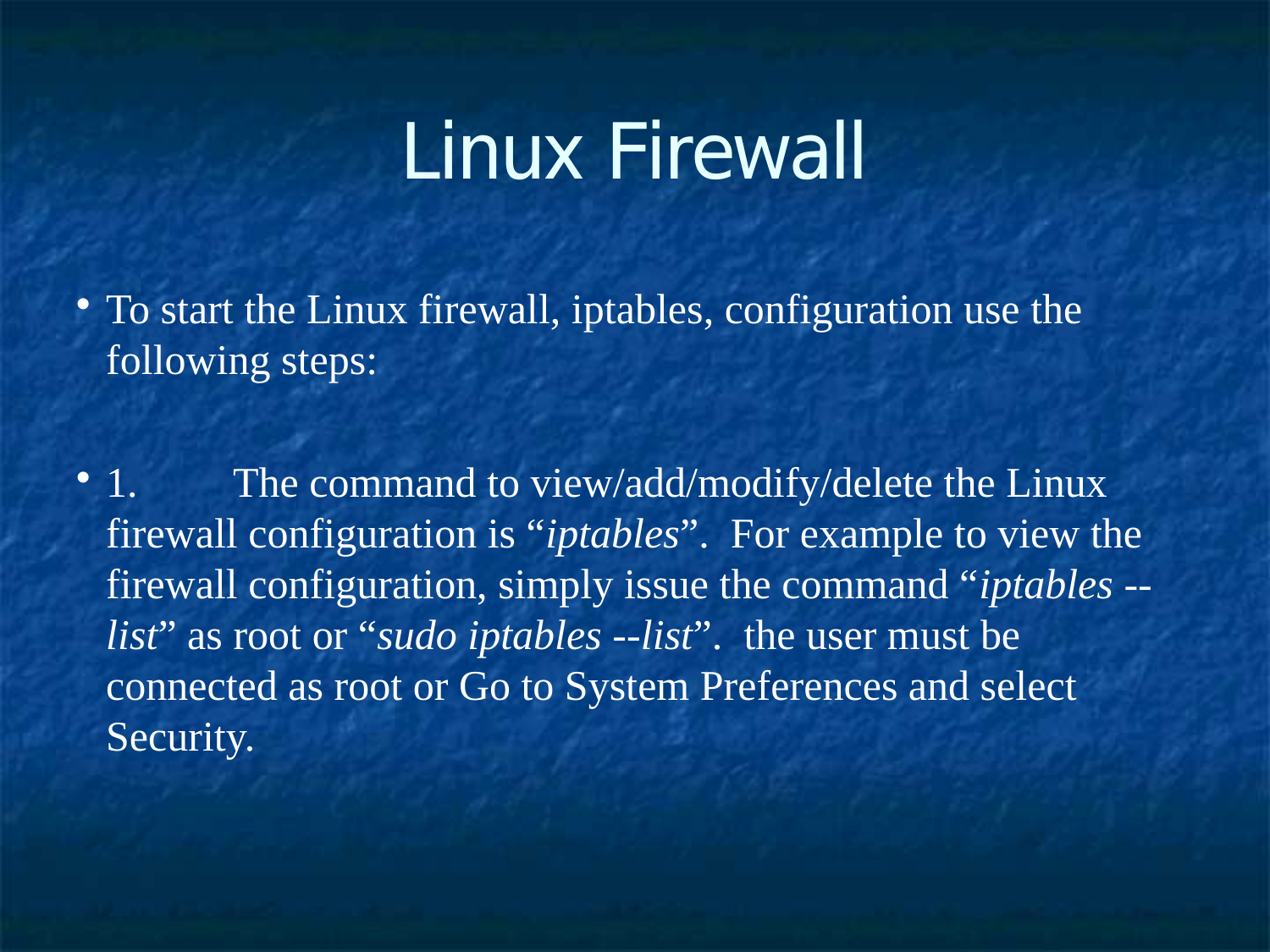

Linux Firewall
To start the Linux firewall, iptables, configuration use the following steps:

1.	The command to view/add/modify/delete the Linux firewall configuration is “iptables”.  For example to view the firewall configuration, simply issue the command “iptables --list” as root or “sudo iptables --list”.  the user must be connected as root or Go to System Preferences and select Security.